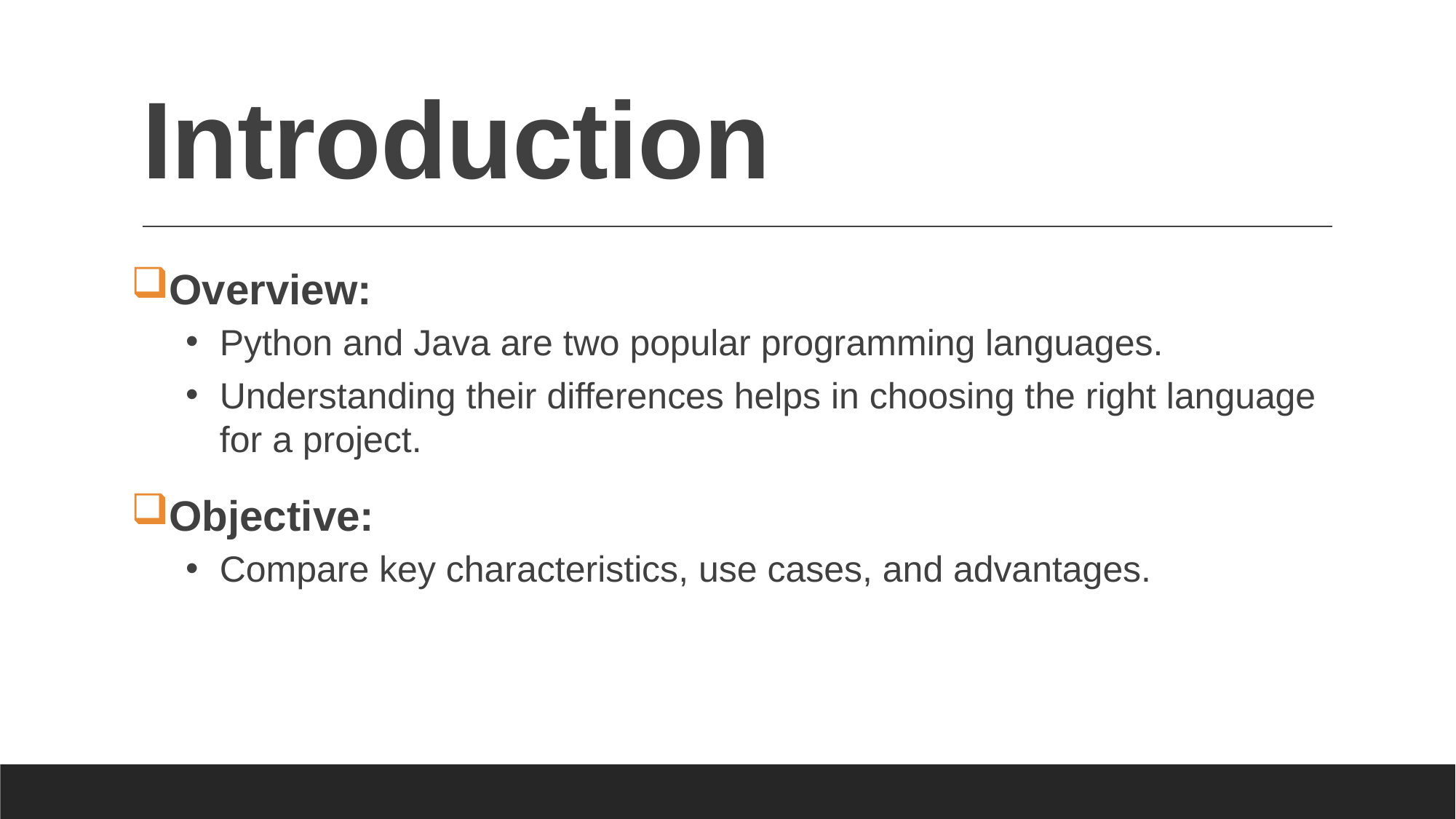

# Introduction
Overview:
Python and Java are two popular programming languages.
Understanding their differences helps in choosing the right language for a project.
Objective:
Compare key characteristics, use cases, and advantages.